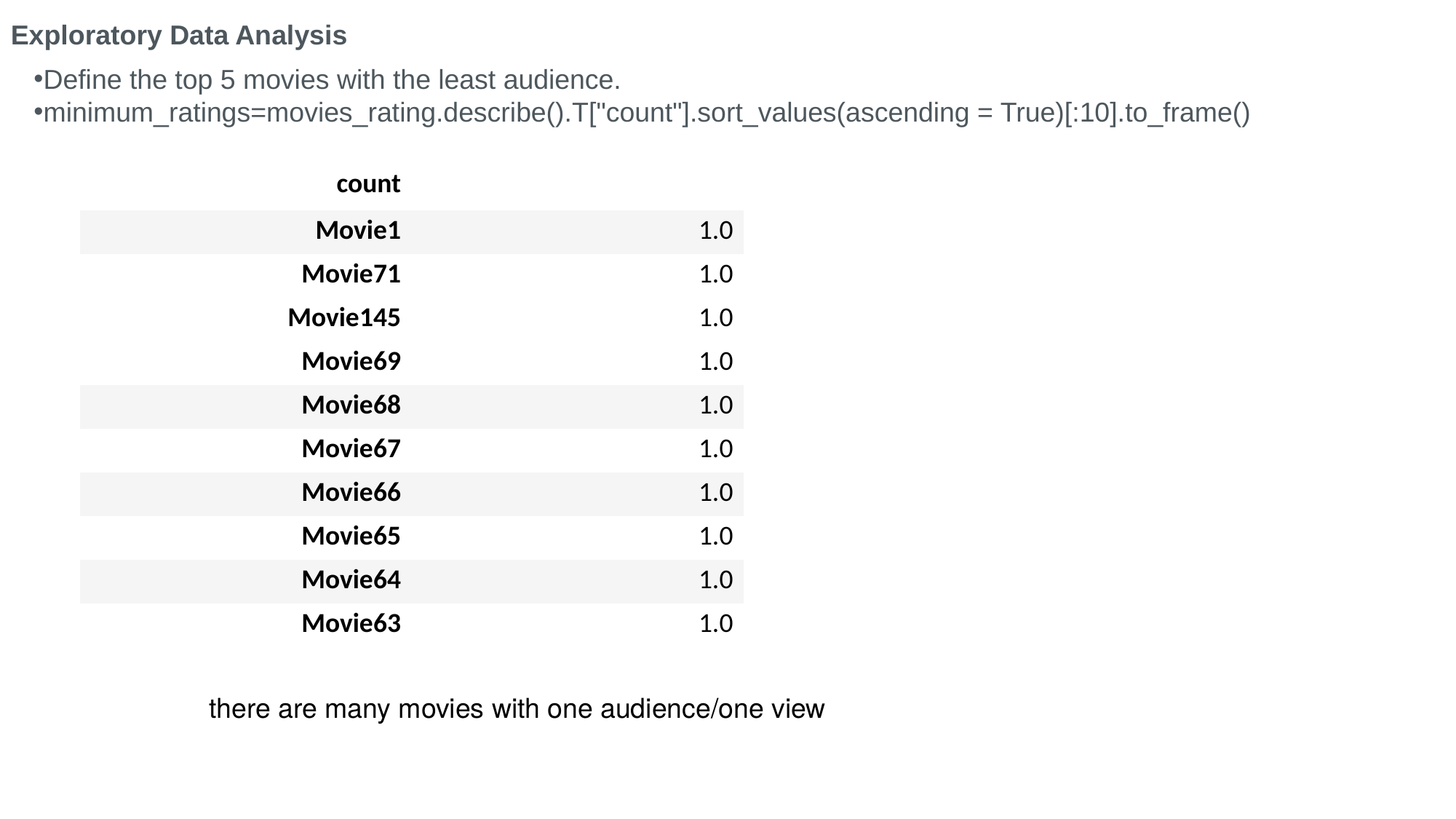

Exploratory Data Analysis
Define the top 5 movies with the least audience.
minimum_ratings=movies_rating.describe().T["count"].sort_values(ascending = True)[:10].to_frame()
| count |  |
| --- | --- |
| Movie1 | 1.0 |
| Movie71 | 1.0 |
| Movie145 | 1.0 |
| Movie69 | 1.0 |
| Movie68 | 1.0 |
| Movie67 | 1.0 |
| Movie66 | 1.0 |
| Movie65 | 1.0 |
| Movie64 | 1.0 |
| Movie63 | 1.0 |
there are many movies with one audience/one view